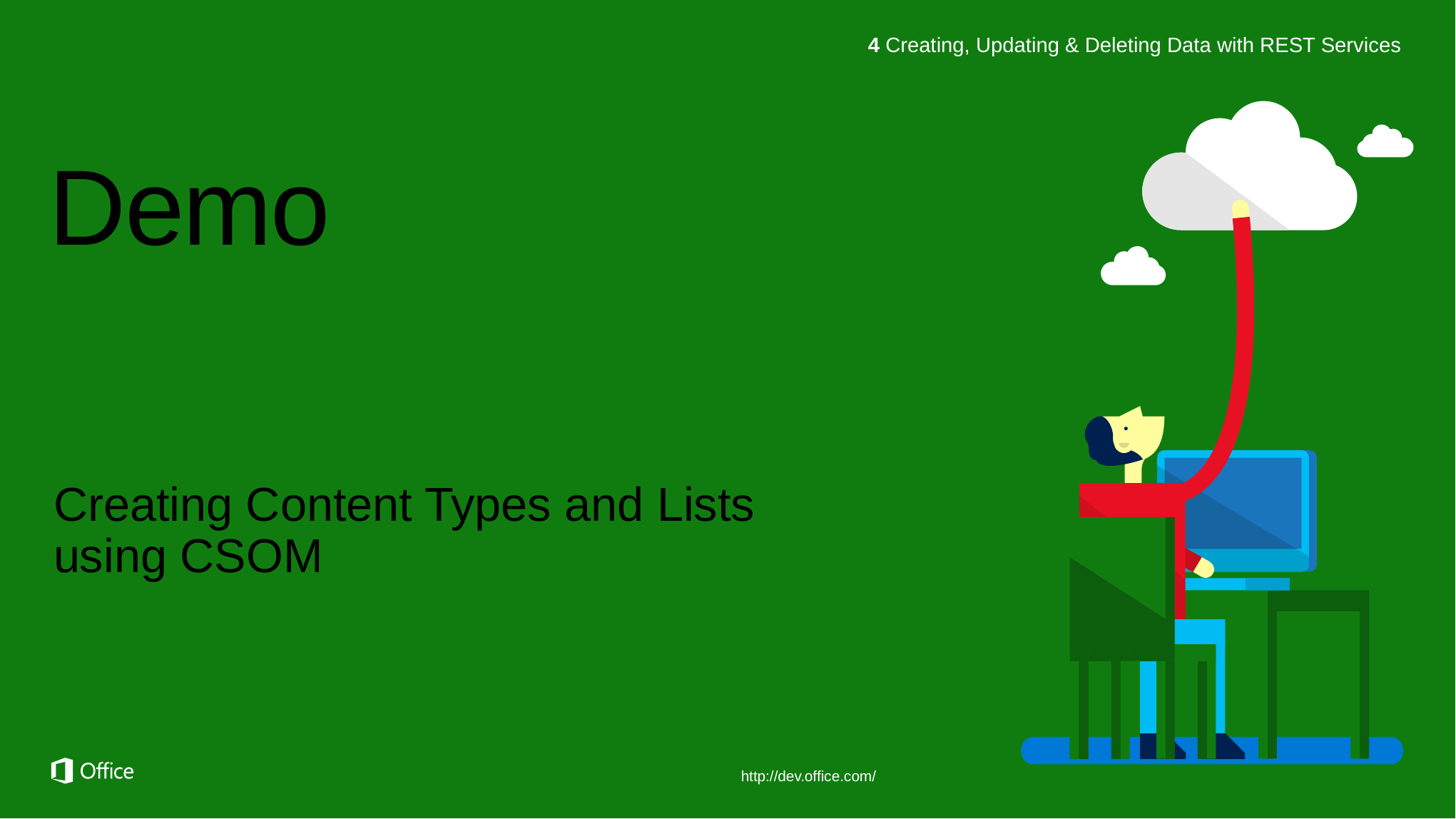

4 Creating, Updating & Deleting Data with REST Services

# Demo
Creating Content Types and Lists using CSOM